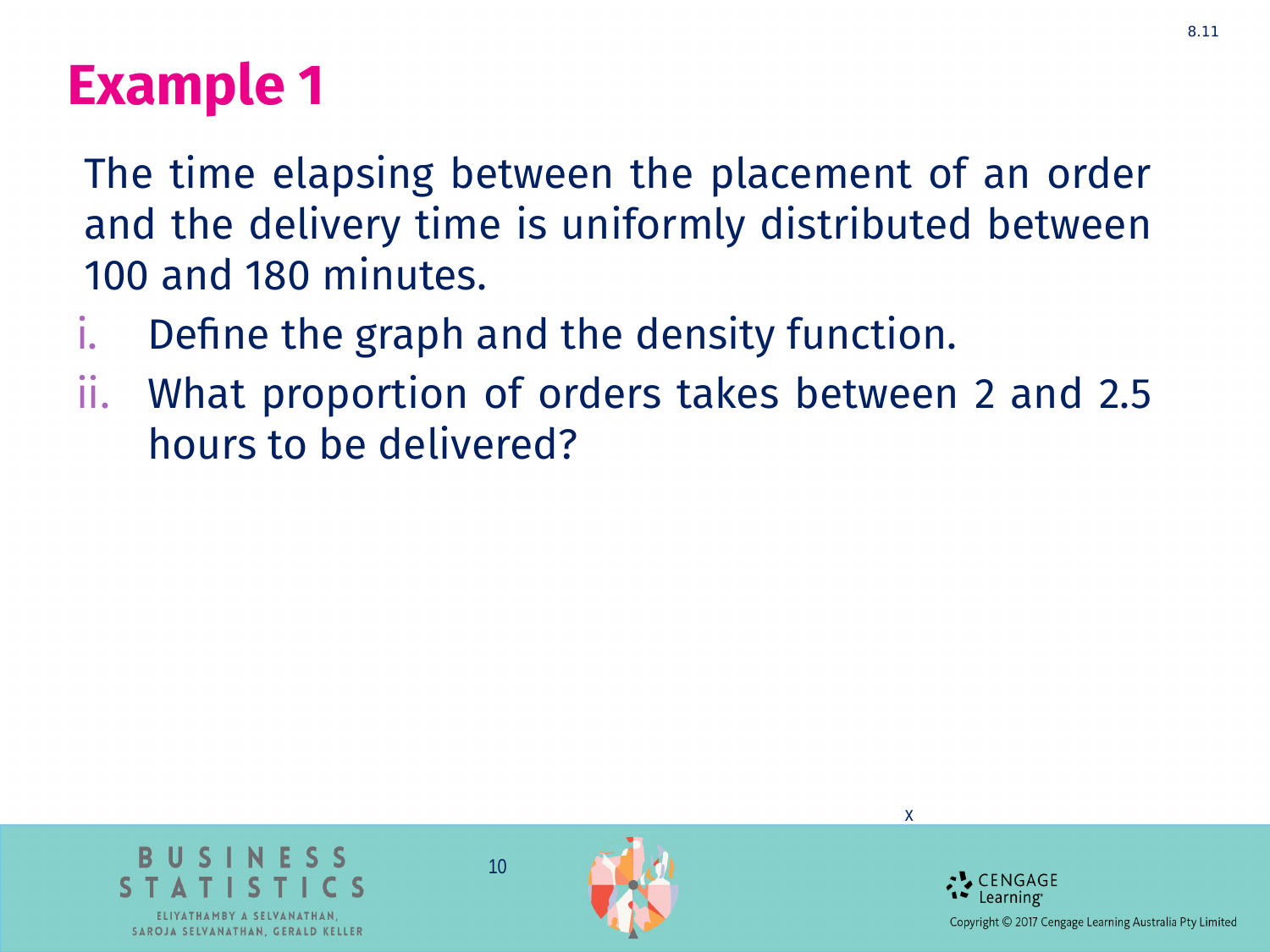

8.11
# Example 1
The time elapsing between the placement of an order and the delivery time is uniformly distributed between 100 and 180 minutes.
Define the graph and the density function.
What proportion of orders takes between 2 and 2.5 hours to be delivered?
x
10